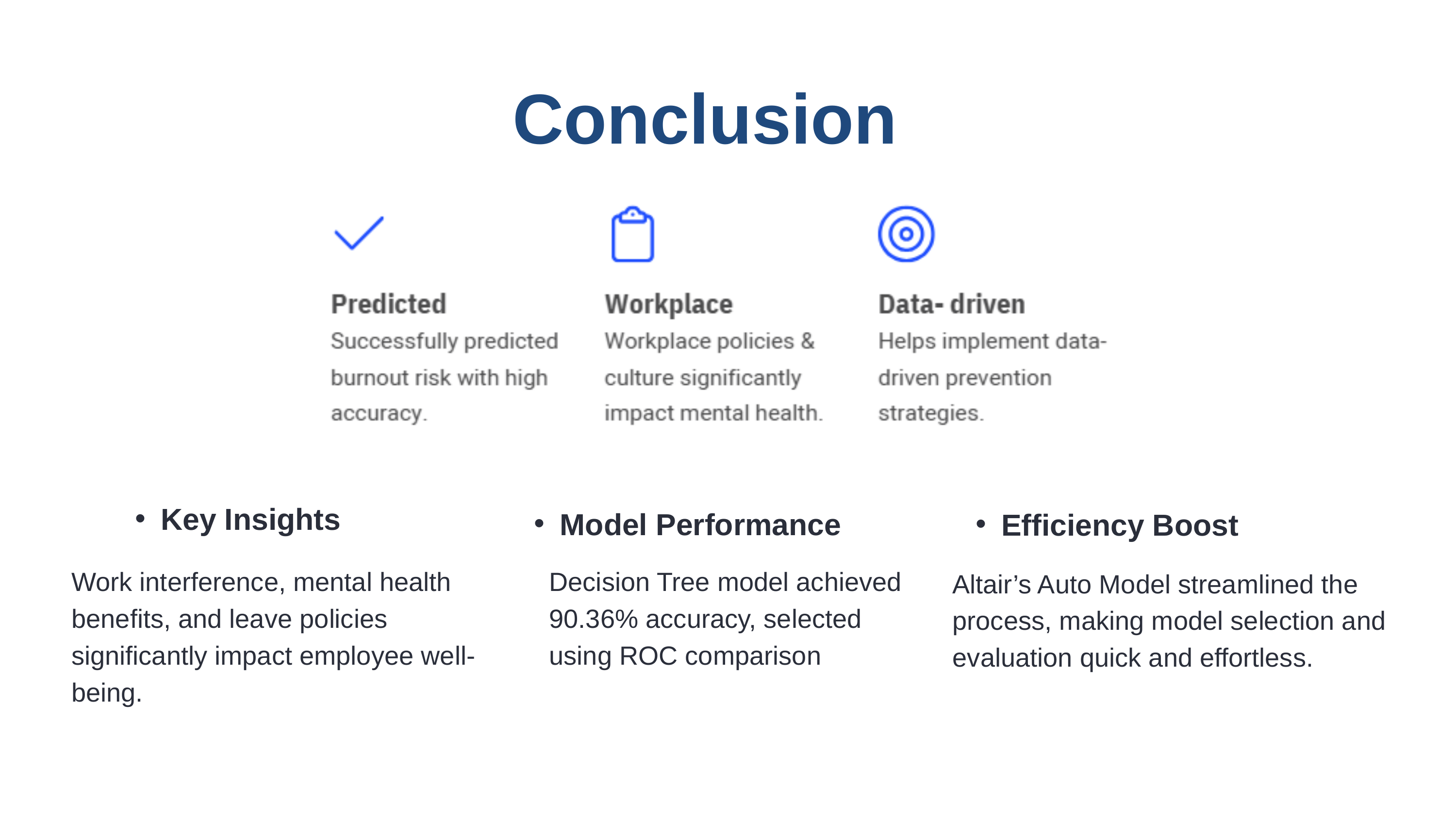

Conclusion

Key Insights
Work interference, mental health benefits, and leave policies significantly impact employee well-being.
Model Performance
Decision Tree model achieved 90.36% accuracy, selected using ROC comparison
Efficiency Boost
Altair’s Auto Model streamlined the process, making model selection and evaluation quick and effortless.